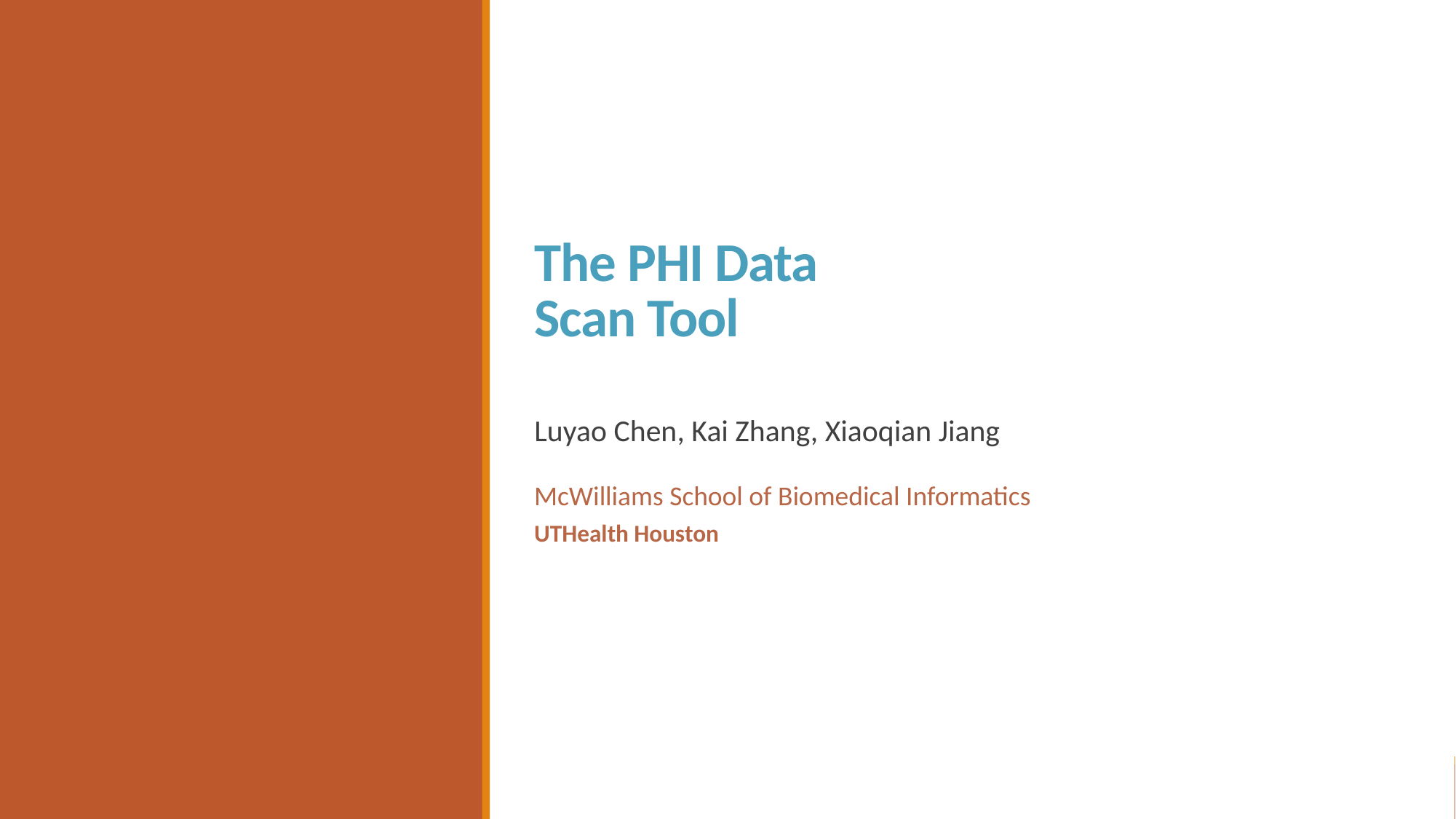

# The PHI Data Scan Tool
Luyao Chen, Kai Zhang, Xiaoqian Jiang
McWilliams School of Biomedical Informatics
UTHealth Houston